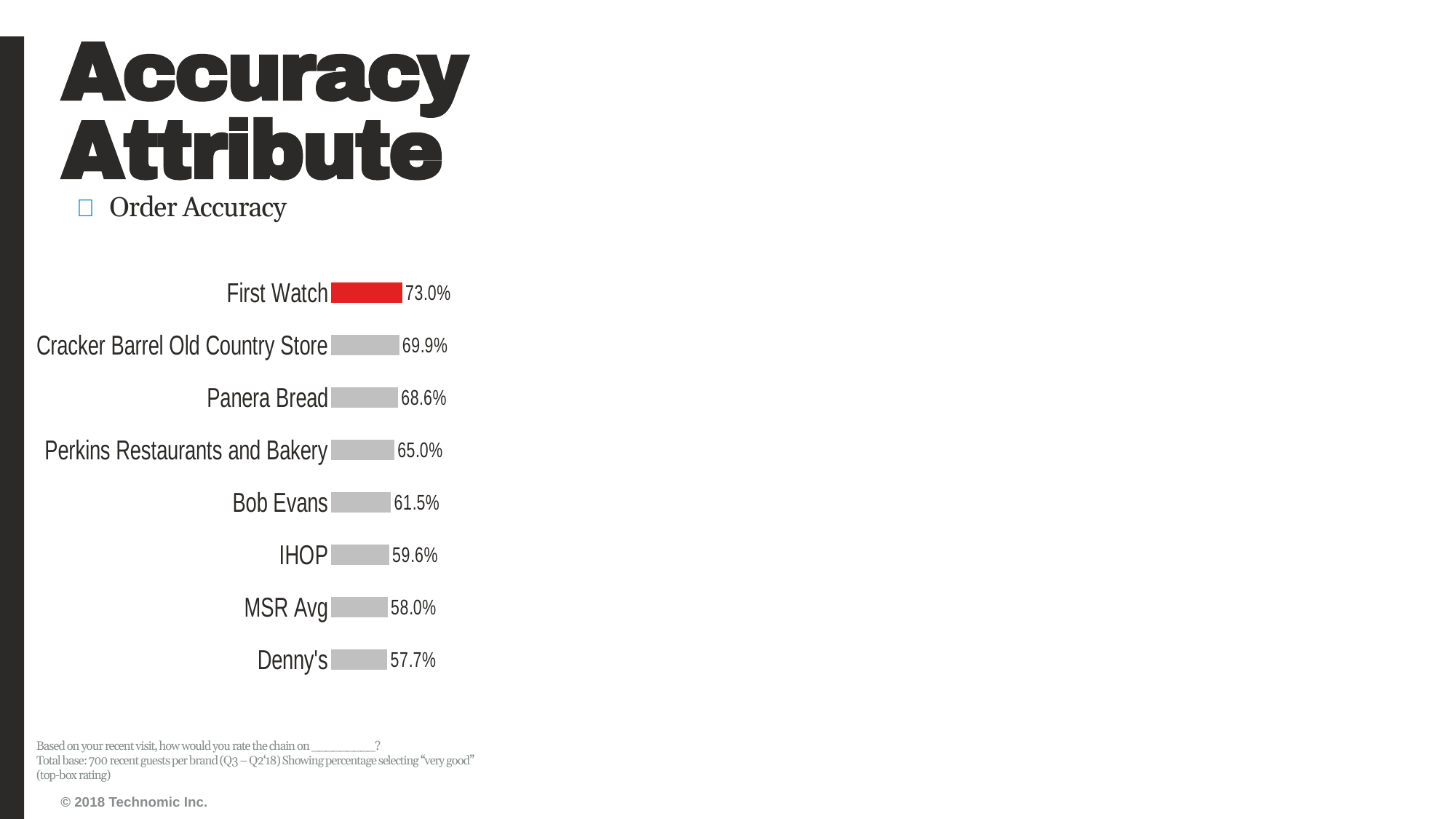

# Accuracy Attribute
Order Accuracy

### Chart

| Category | Series1 |
|---|---|
| Denny's | 0.5773353751914242 |
| MSR Avg | 0.5797317436661699 |
| IHOP | 0.5957446808510638 |
| Bob Evans | 0.615146831530139 |
| Perkins Restaurants and Bakery | 0.6495327102803738 |
| Panera Bread | 0.6863905325443787 |
| Cracker Barrel Old Country Store | 0.6987577639751553 |
| First Watch | 0.7298136645962733 |
Based on your recent visit, how would you rate the chain on _________?                                           Total base: 700 recent guests per brand (Q3 – Q2‘18) Showing percentage selecting “very good” (top-box rating)